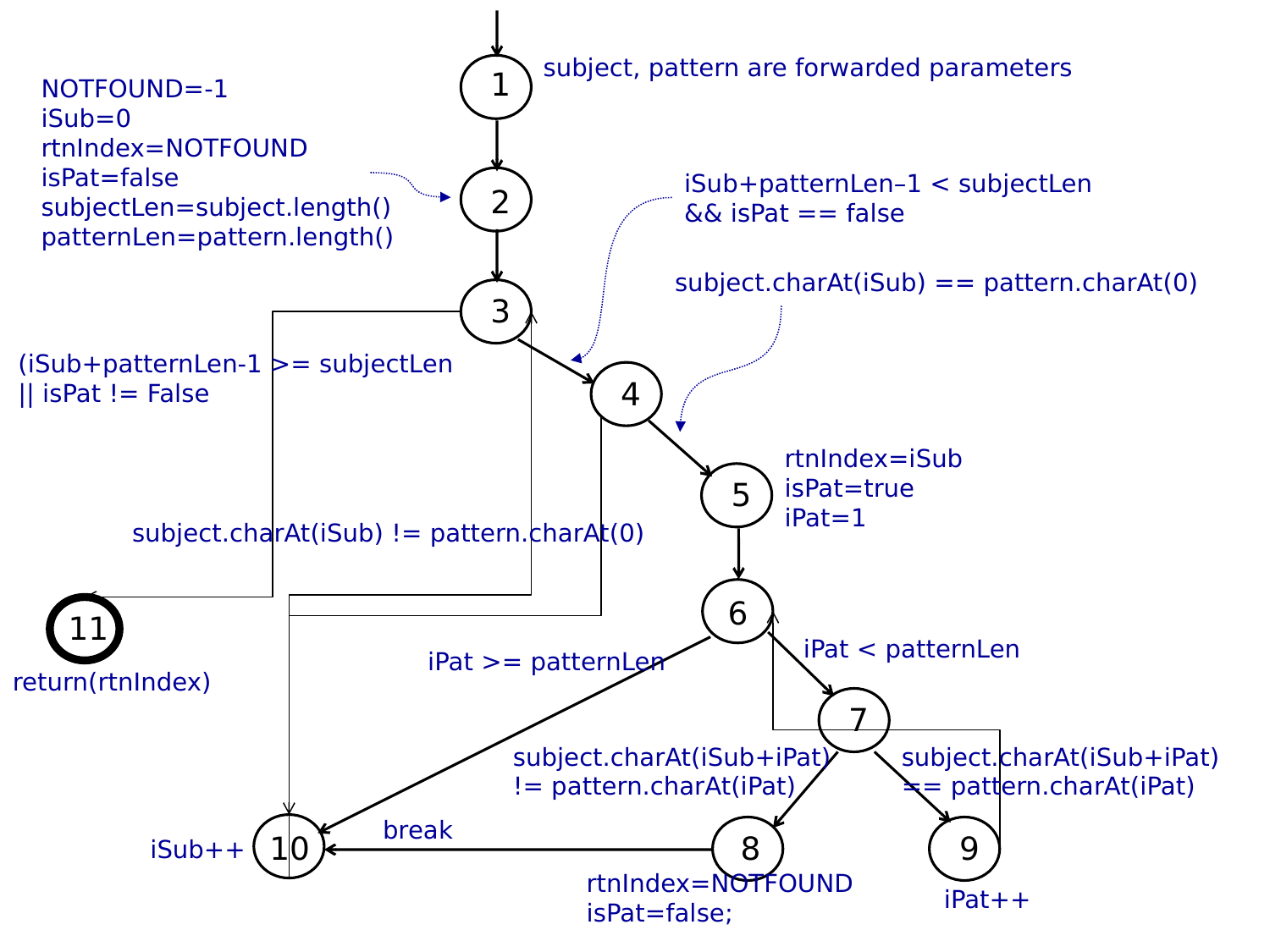

# More Example

1

2

3

4

5

6

11

7

10

8

9

subject, pattern are forwarded parameters
NOTFOUND=-1
iSub=0
rtnIndex=NOTFOUND
isPat=false
subjectLen=subject.length()
patternLen=pattern.length()

iSub+patternLen–1 < subjectLen
&& isPat == false
subject.charAt(iSub) == pattern.charAt(0)
(iSub+patternLen-1 >= subjectLen
|| isPat != False
rtnIndex=iSub
isPat=true
iPat=1
subject.charAt(iSub) != pattern.charAt(0)
iPat < patternLen
iPat >= patternLen
return(rtnIndex)
subject.charAt(iSub+iPat)
!= pattern.charAt(iPat)
subject.charAt(iSub+iPat)
== pattern.charAt(iPat)
break
iSub++
rtnIndex=NOTFOUND
isPat=false;
iPat++